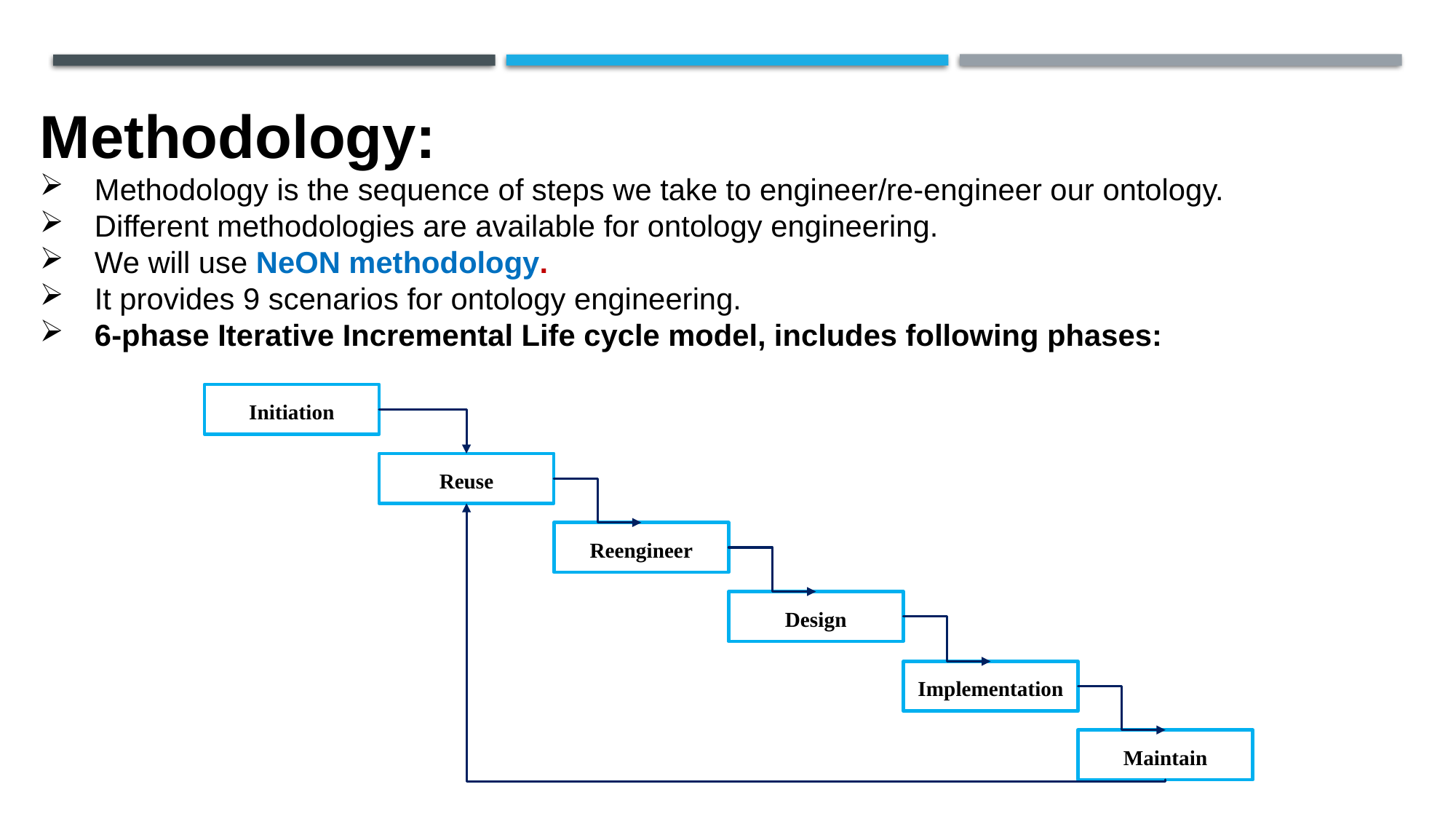

Methodology:
Methodology is the sequence of steps we take to engineer/re-engineer our ontology.
Different methodologies are available for ontology engineering.
We will use NeON methodology.
It provides 9 scenarios for ontology engineering.
6-phase Iterative Incremental Life cycle model, includes following phases:

Initiation
Reuse
Reengineer
Design
Implementation
Maintain